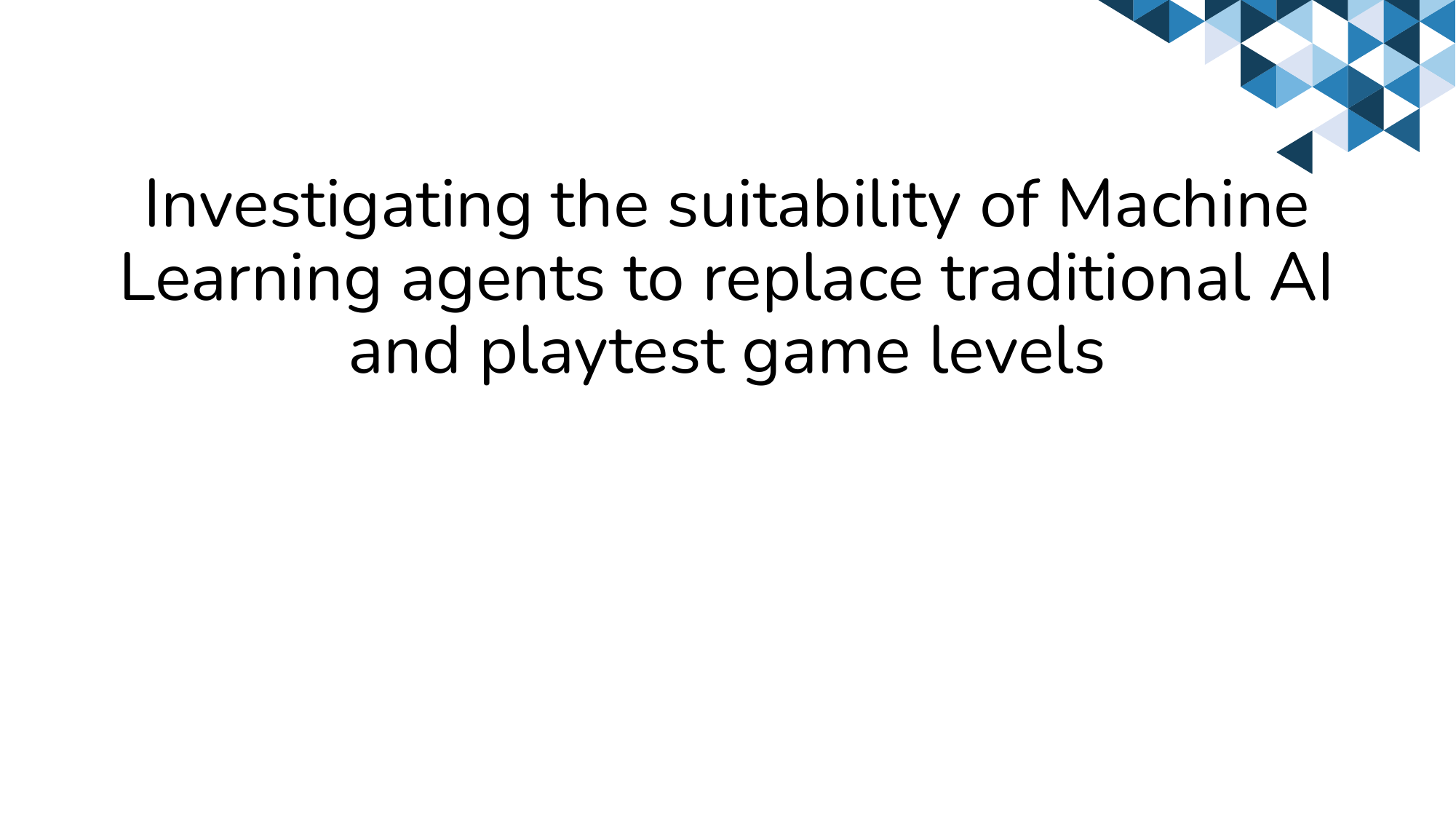

# Investigating the suitability of Machine Learning agents to replace traditional AI and playtest game levels